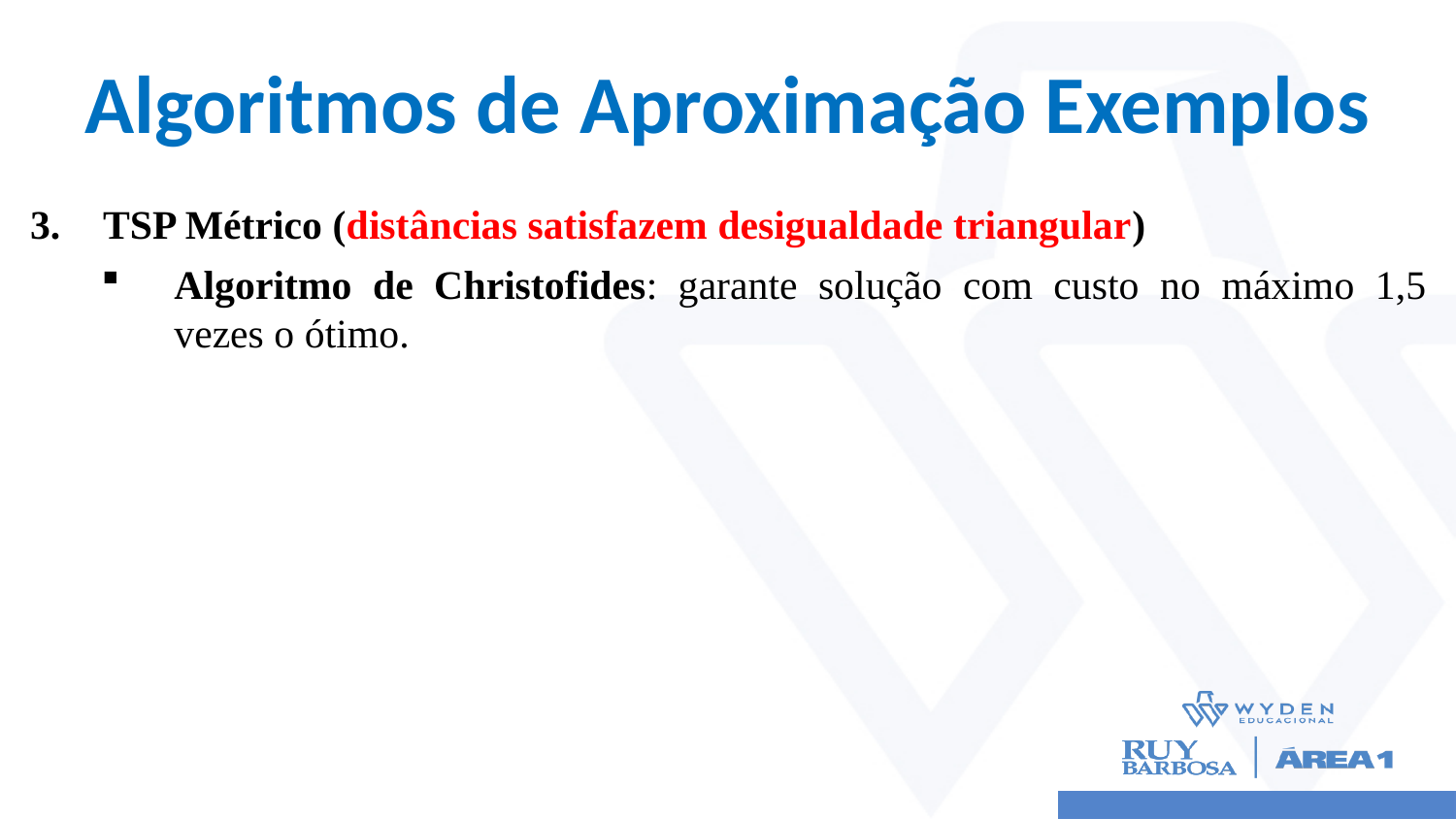

# Algoritmos de Aproximação Exemplos
TSP Métrico (distâncias satisfazem desigualdade triangular)
Algoritmo de Christofides: garante solução com custo no máximo 1,5 vezes o ótimo.